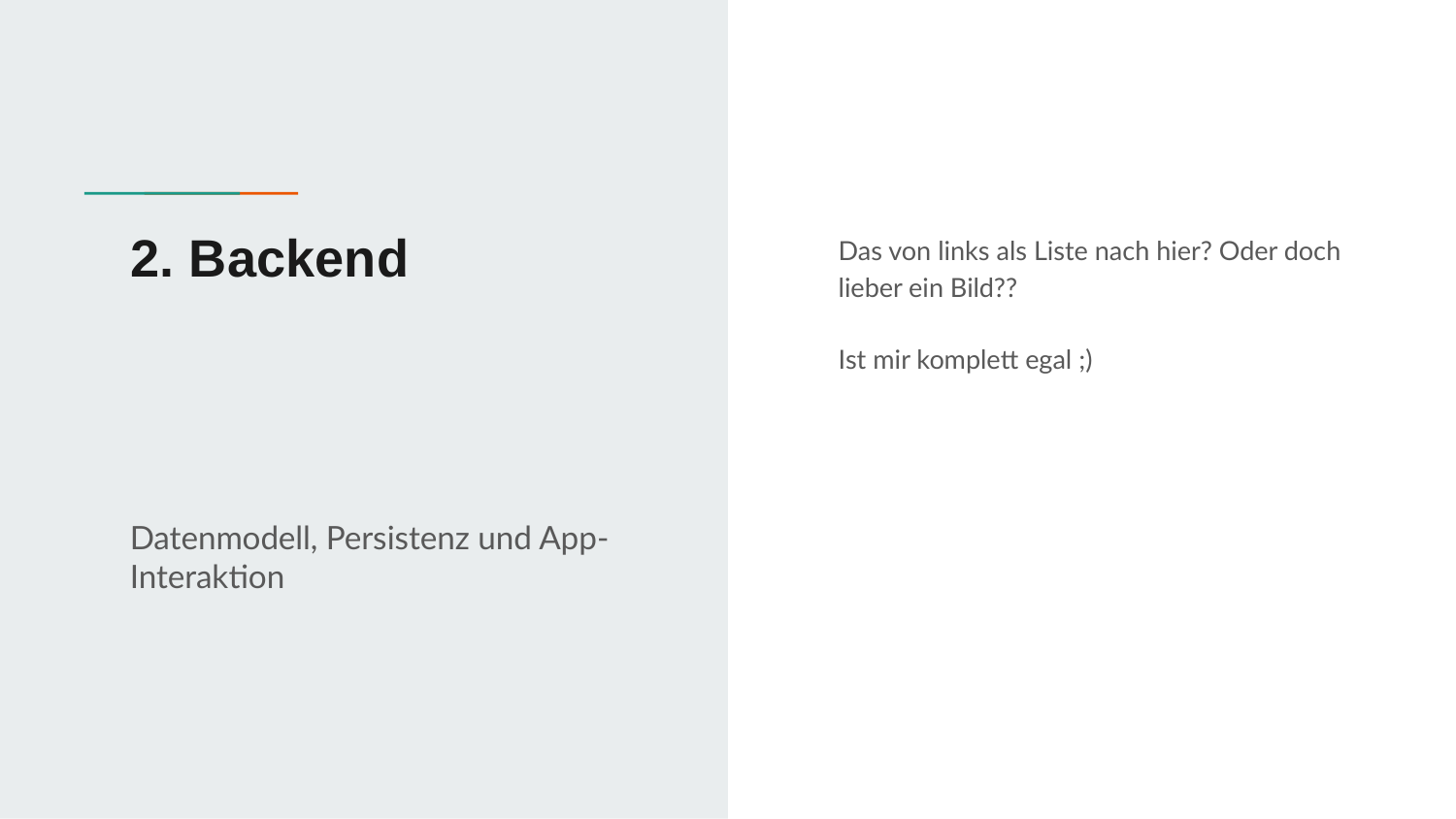

# 2. Backend
Das von links als Liste nach hier? Oder doch lieber ein Bild??
Ist mir komplett egal ;)
Datenmodell, Persistenz und App-Interaktion